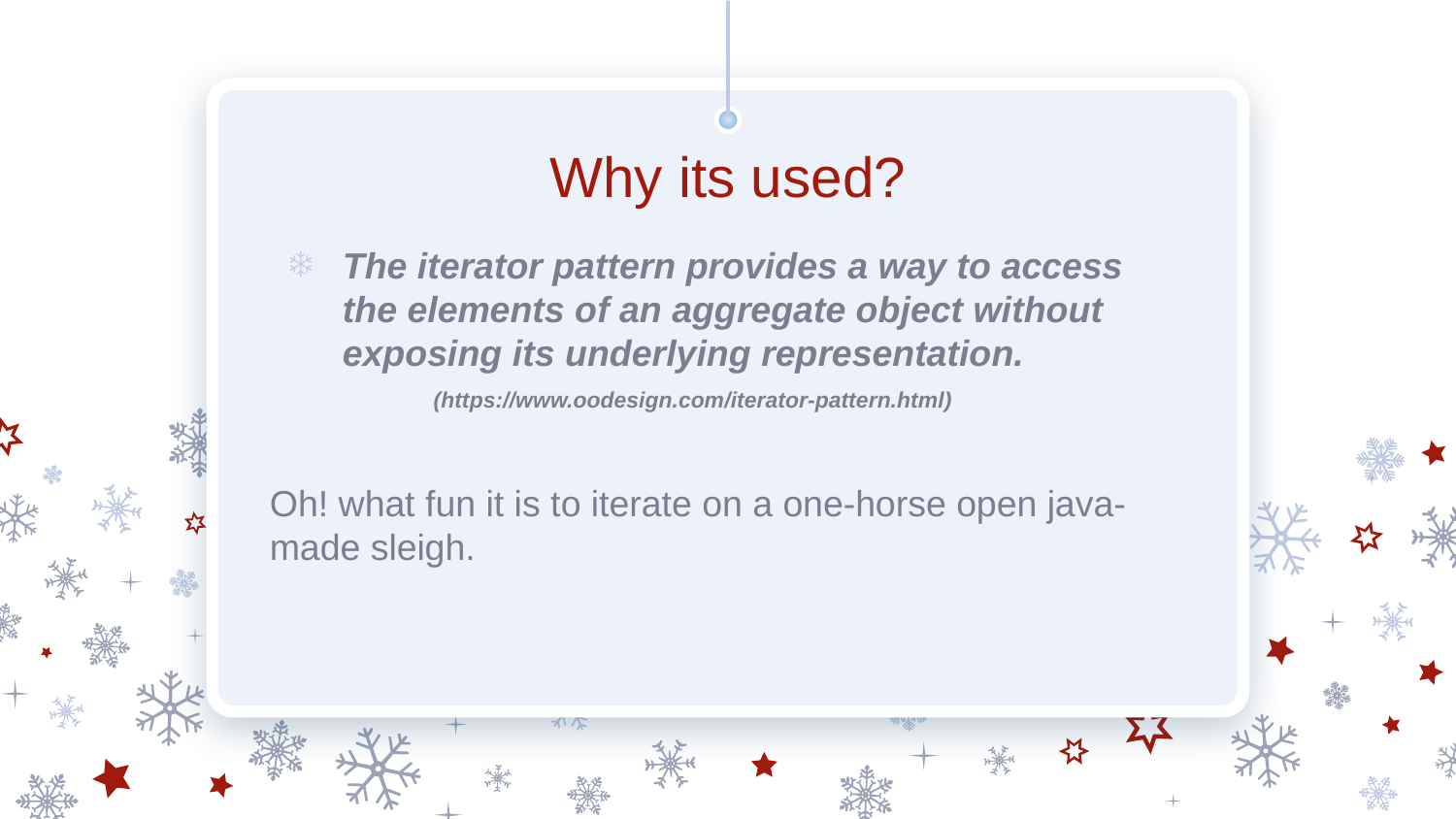

# Why its used?
The iterator pattern provides a way to access the elements of an aggregate object without exposing its underlying representation.
	(https://www.oodesign.com/iterator-pattern.html)

Oh! what fun it is to iterate on a one-horse open java-made sleigh.